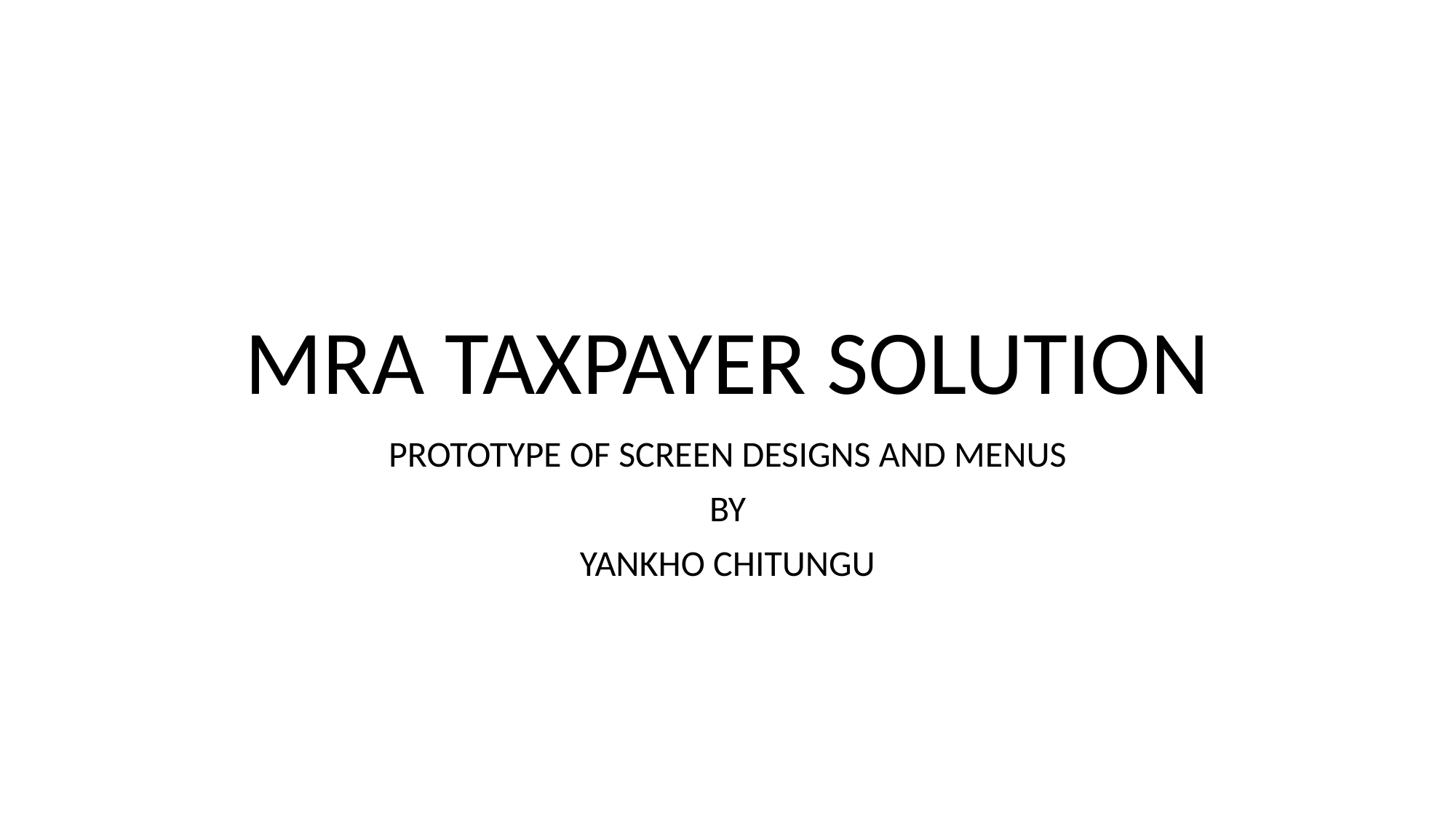

# MRA TAXPAYER SOLUTION
PROTOTYPE OF SCREEN DESIGNS AND MENUS
BY
YANKHO CHITUNGU